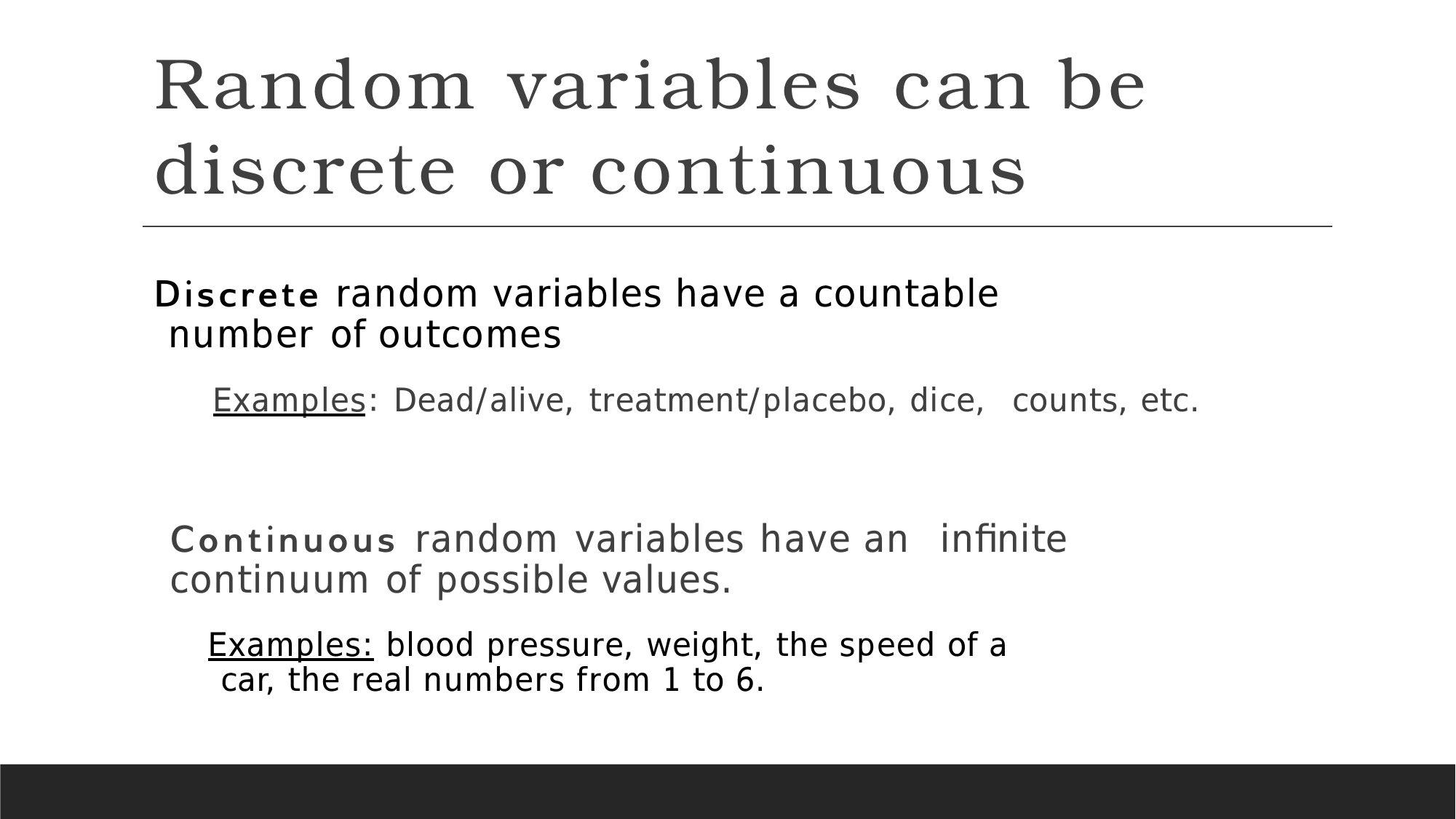

# Random variables can be  discrete or continuous
Discrete random variables have a countable  number of outcomes
Examples: Dead/alive, treatment/placebo, dice,  counts, etc.

Continuous random variables have an  infinite continuum of possible values.
Examples: blood pressure, weight, the speed of a  car, the real numbers from 1 to 6.